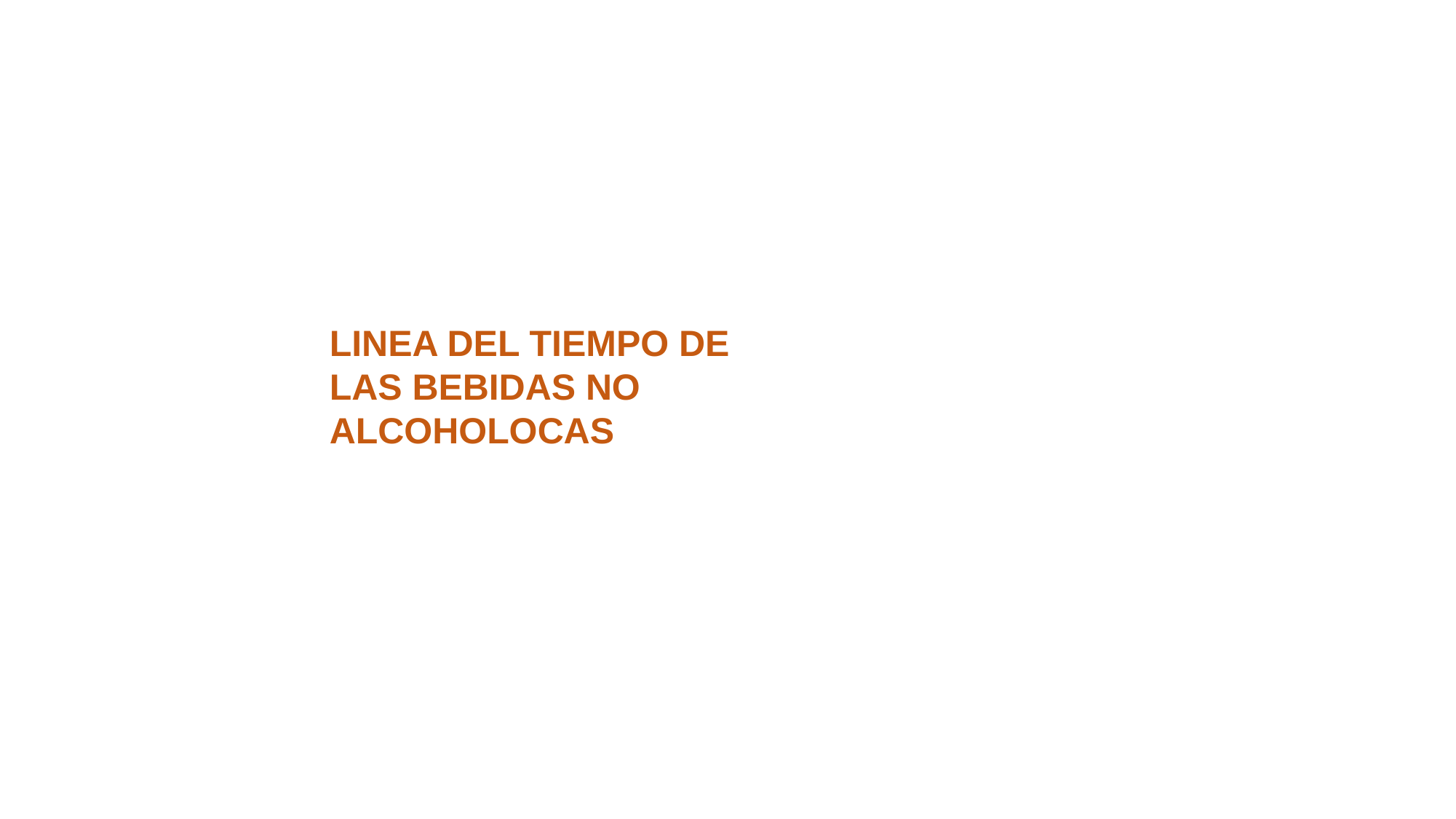

LINEA DEL TIEMPO DE LAS BEBIDAS NO ALCOHOLOCAS